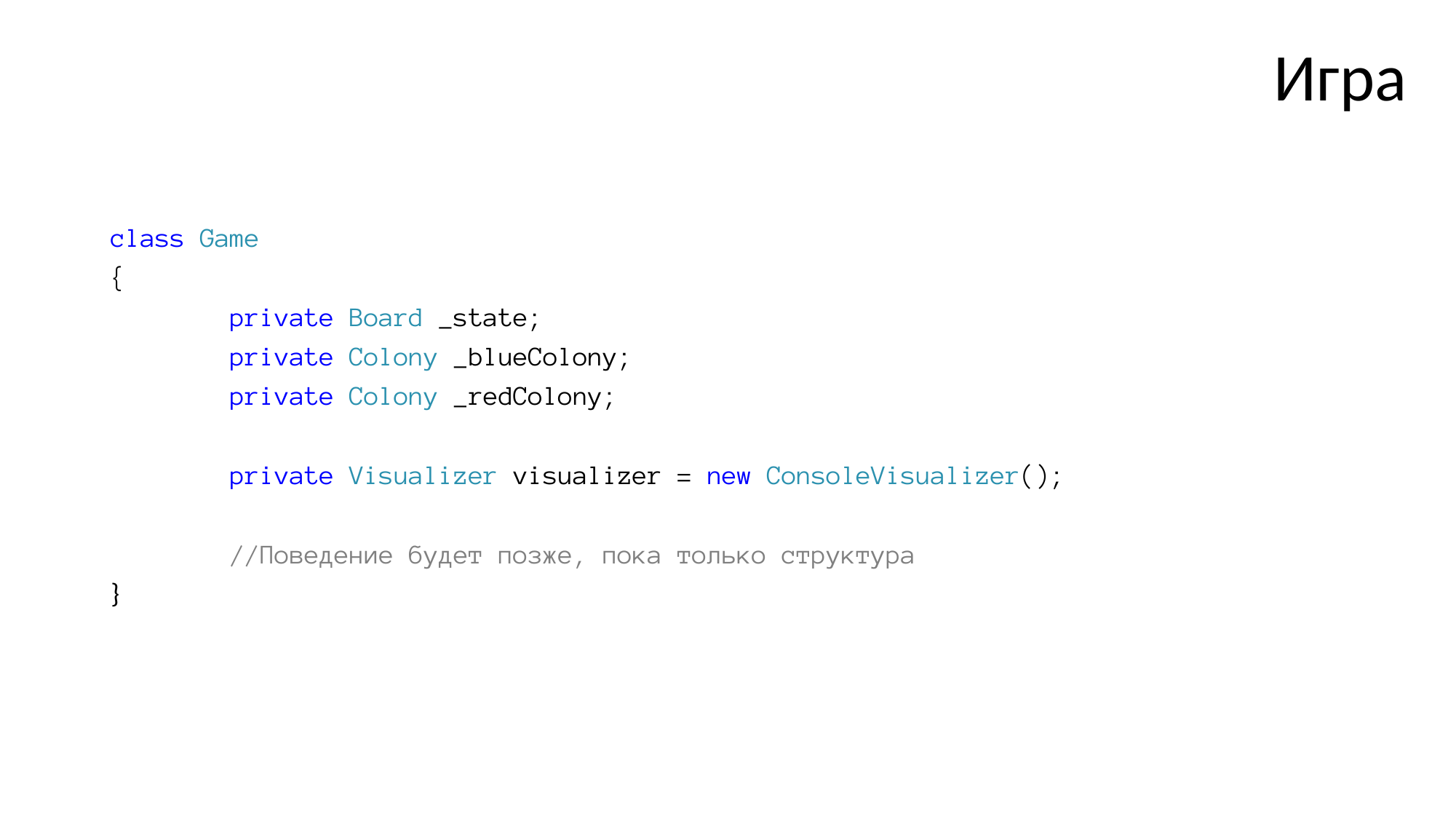

# Игра
class Game
{
        private Board _state;
        private Colony _blueColony;
        private Colony _redColony;

        private Visualizer visualizer = new ConsoleVisualizer();

        //Поведение будет позже, пока только структура
}